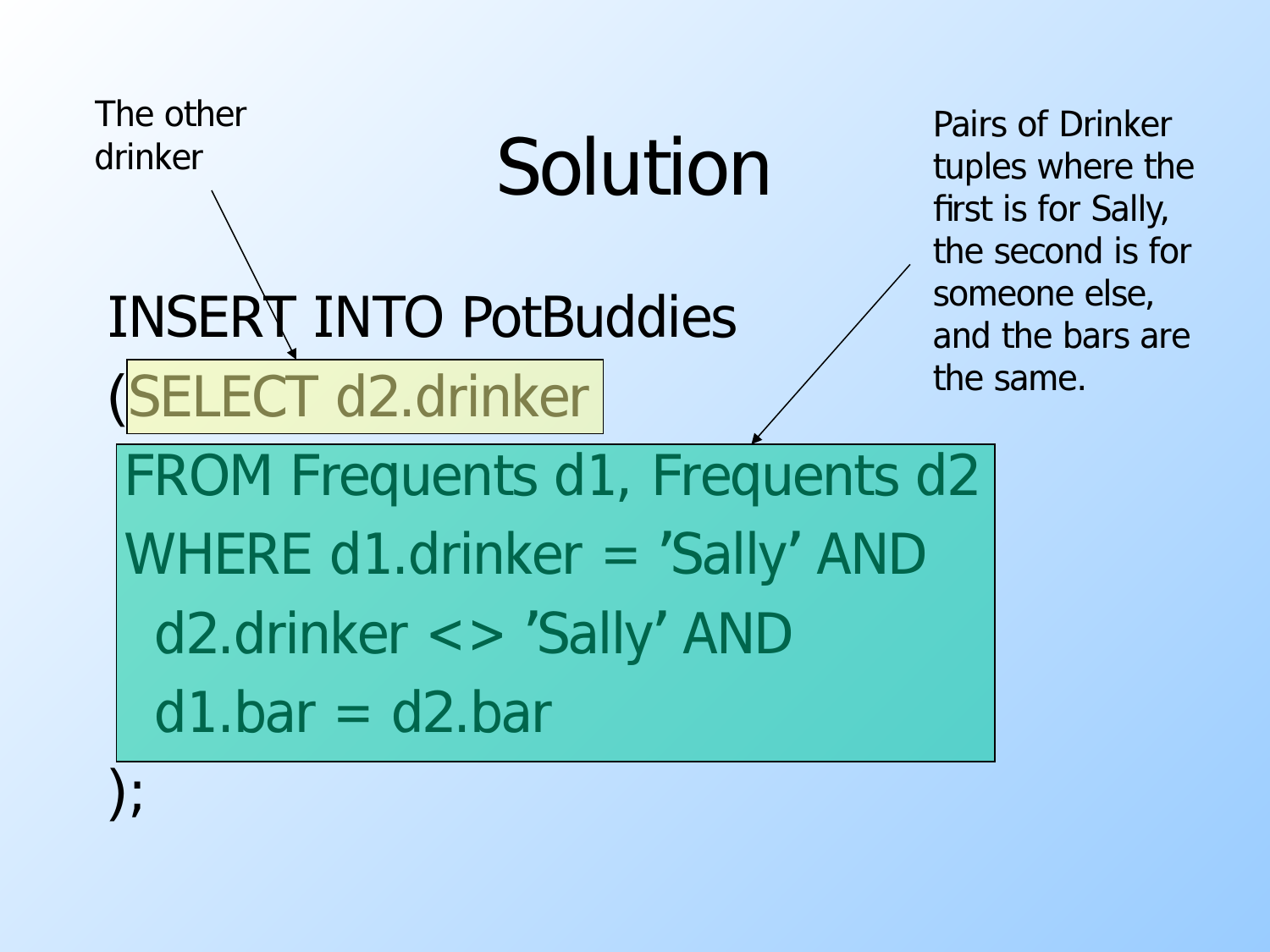

# Solution
The other
drinker

Pairs of Drinker
tuples where the
first is for Sally,
the second is for
someone else,
and the bars are
the same.

INSERT INTO PotBuddies
(SELECT d2.drinker
 FROM Frequents d1, Frequents d2
 WHERE d1.drinker = ’Sally’ AND
	d2.drinker <> ’Sally’ AND
	d1.bar = d2.bar
);
39